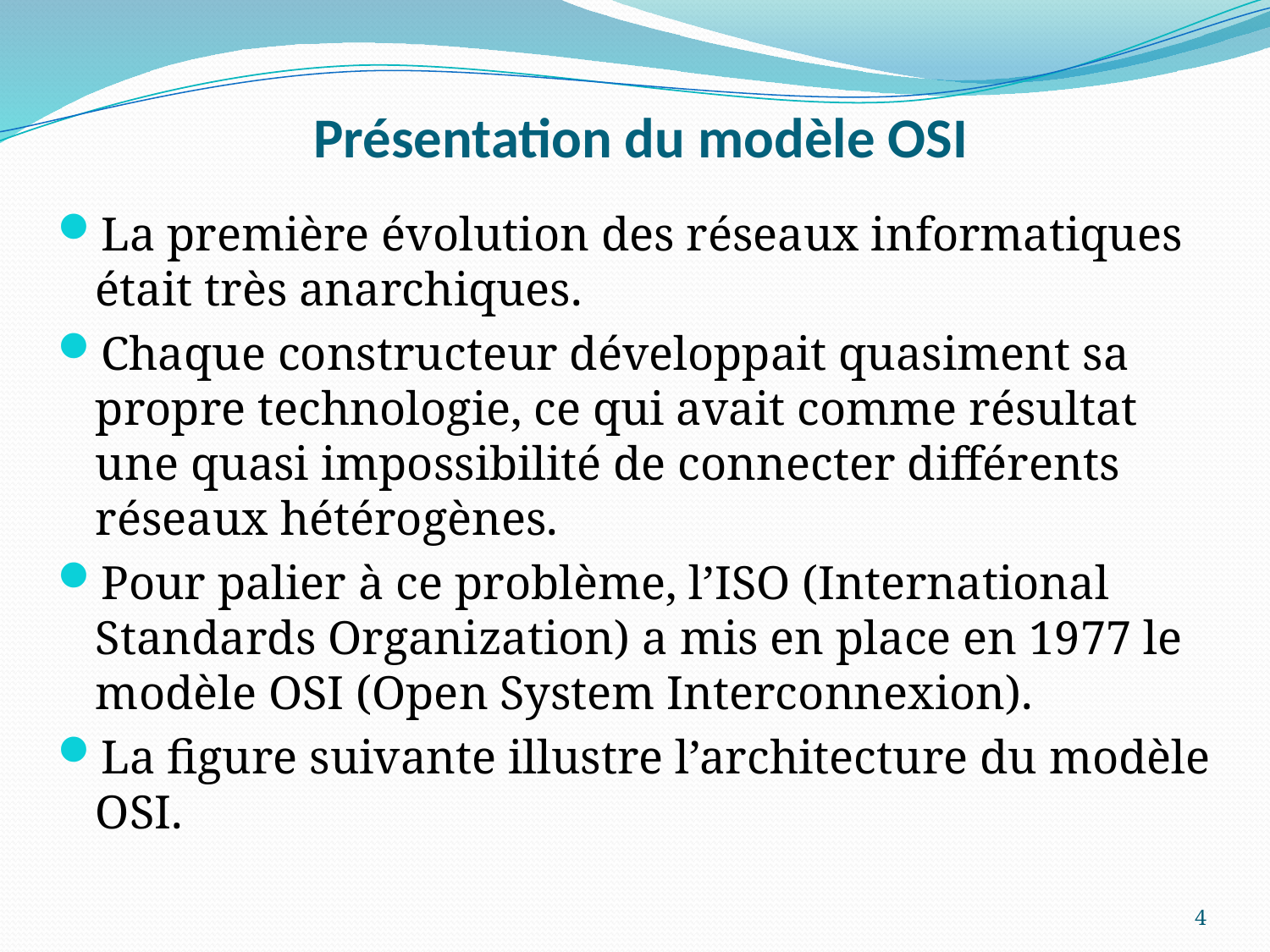

# Présentation du modèle OSI
La première évolution des réseaux informatiques était très anarchiques.
Chaque constructeur développait quasiment sa propre technologie, ce qui avait comme résultat une quasi impossibilité de connecter différents réseaux hétérogènes.
Pour palier à ce problème, l’ISO (International Standards Organization) a mis en place en 1977 le modèle OSI (Open System Interconnexion).
La figure suivante illustre l’architecture du modèle OSI.
4